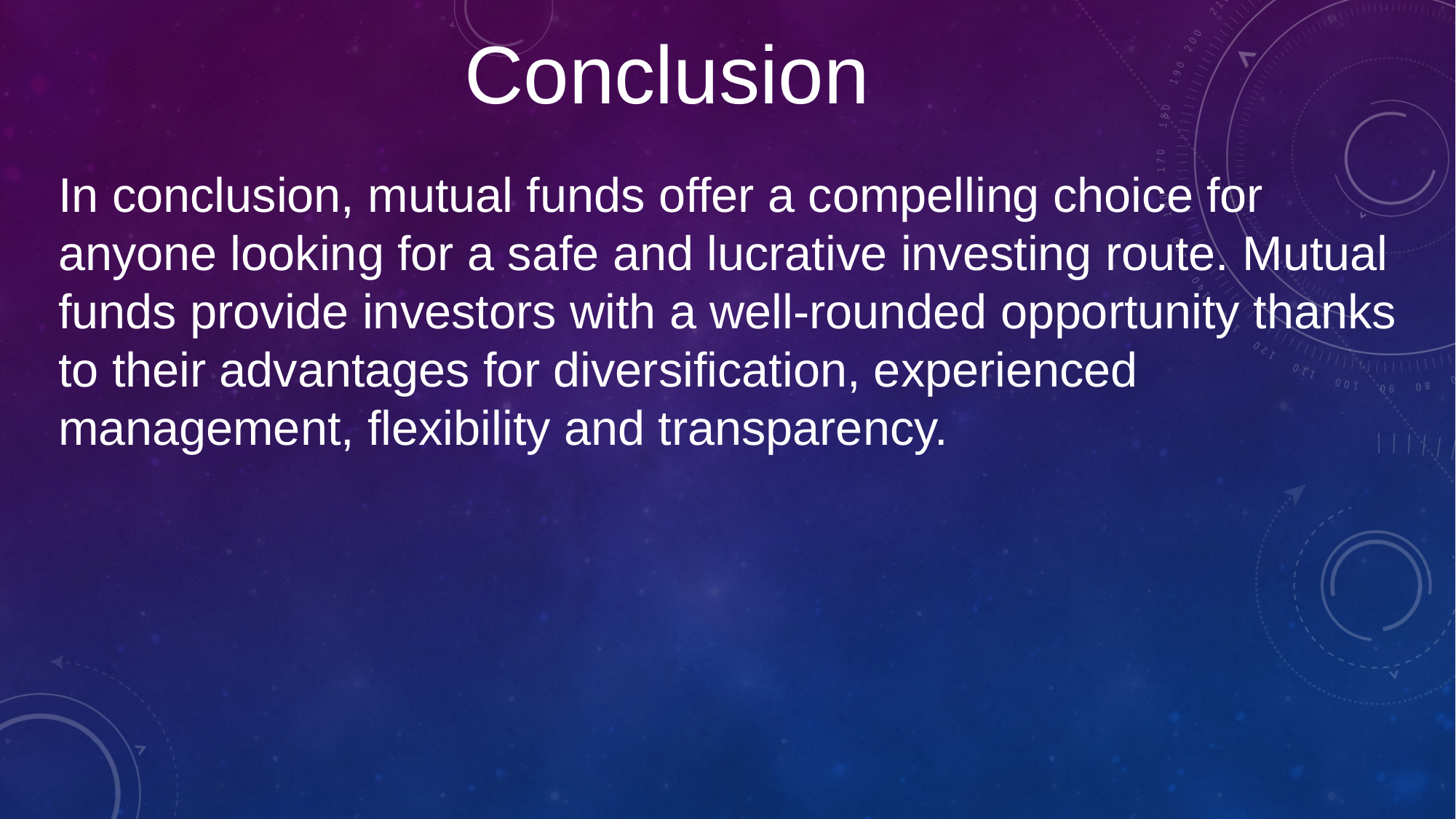

Conclusion
In conclusion, mutual funds offer a compelling choice for anyone looking for a safe and lucrative investing route. Mutual funds provide investors with a well-rounded opportunity thanks to their advantages for diversification, experienced management, flexibility and transparency.